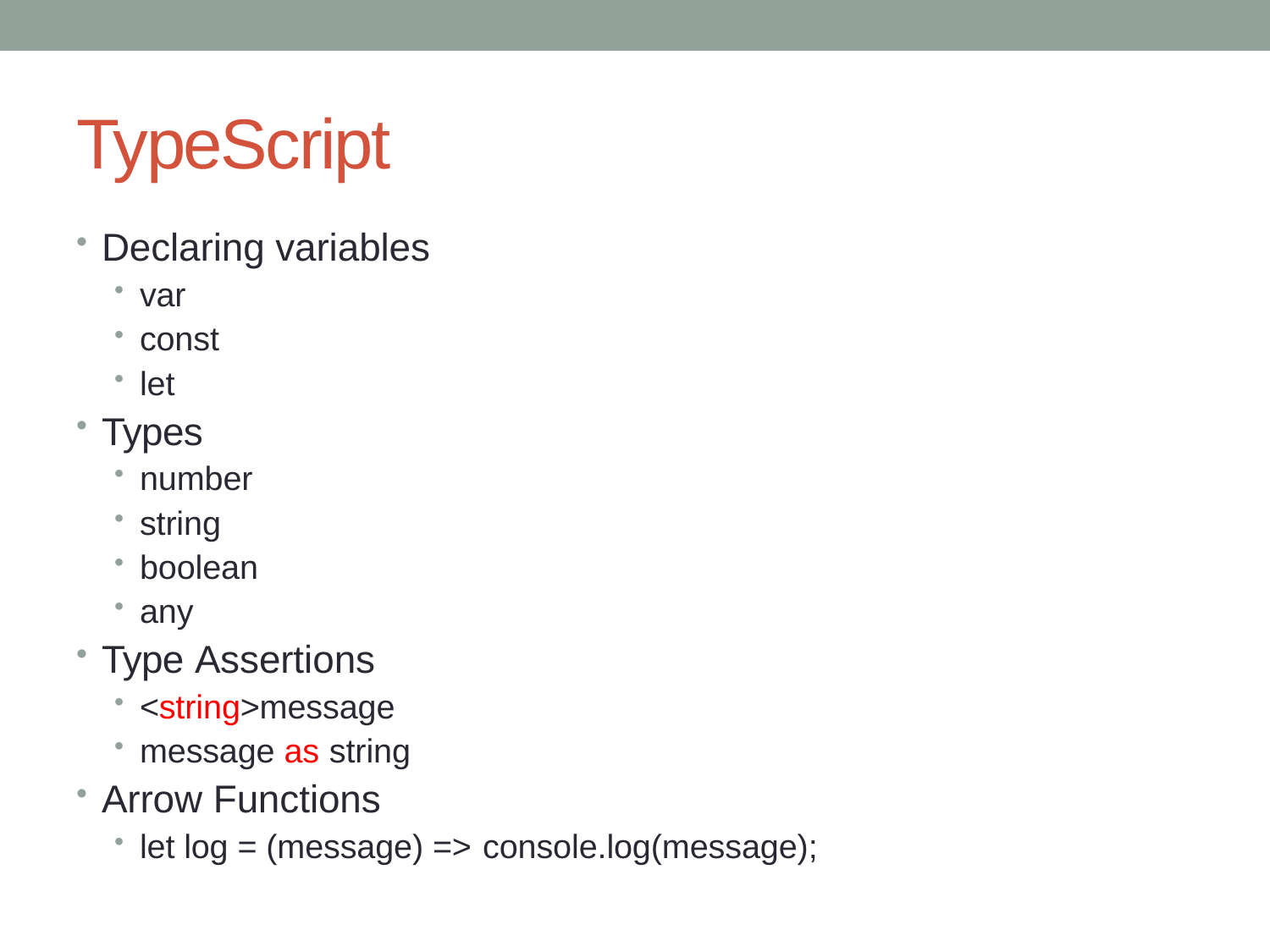

# TypeScript
Declaring variables
var
const
let
Types
number
string
boolean
any
Type Assertions
<string>message
message as string
Arrow Functions
let log = (message) => console.log(message);